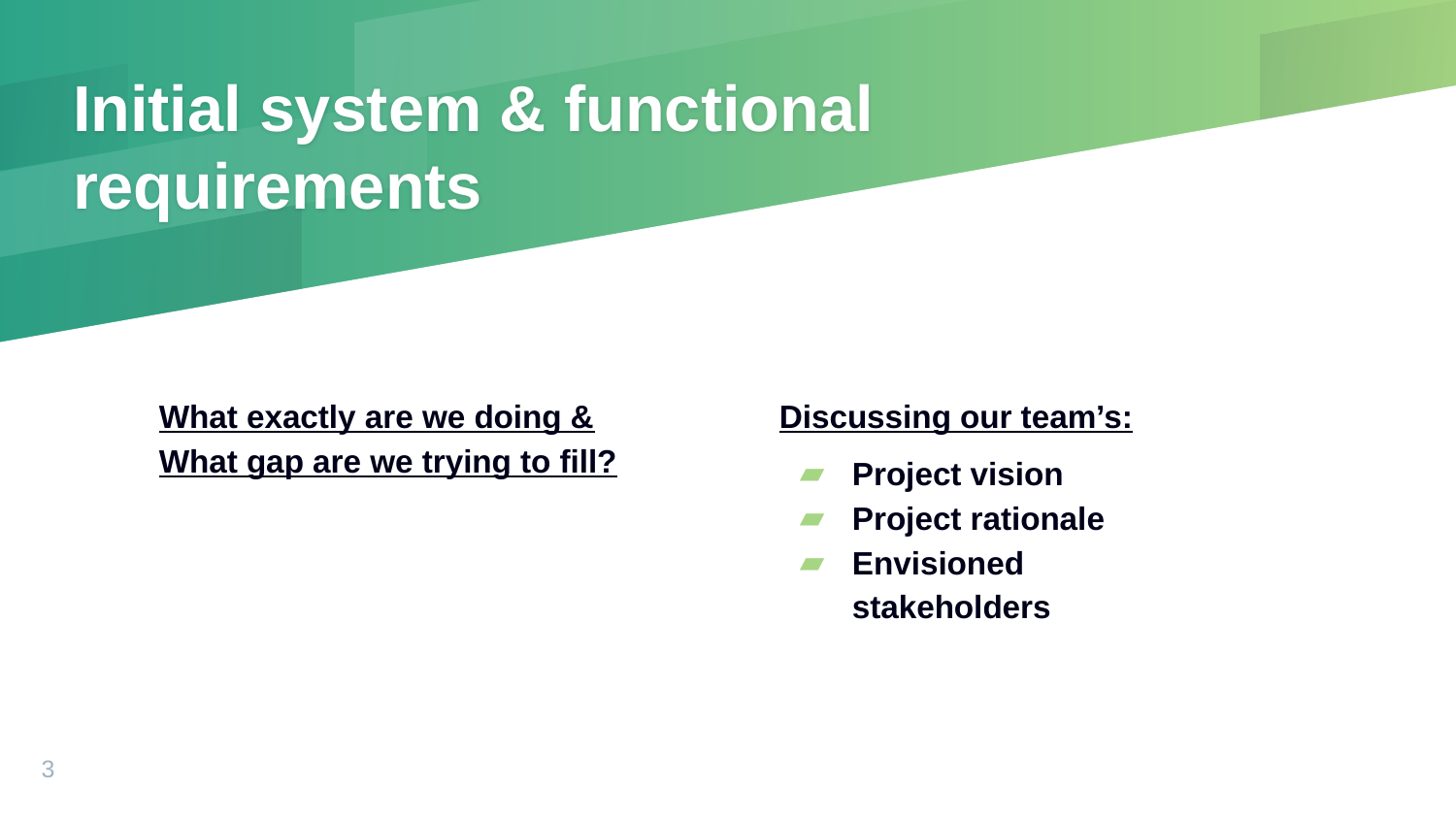

# Initial system & functional requirements
What exactly are we doing & What gap are we trying to fill?

Discussing our team’s:
Project vision
Project rationale
Envisioned stakeholders

3